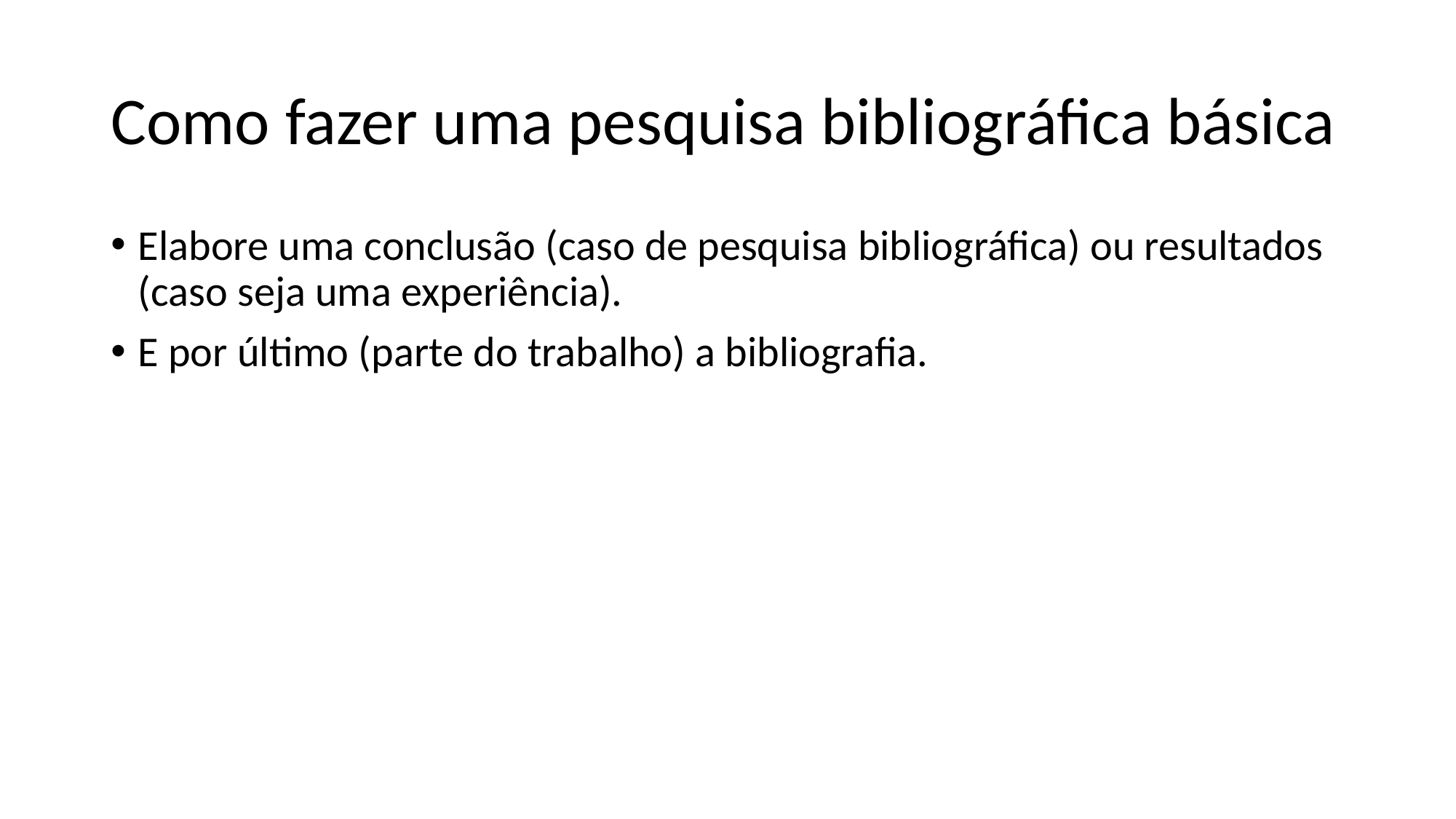

# Como fazer uma pesquisa bibliográfica básica
Elabore uma conclusão (caso de pesquisa bibliográfica) ou resultados (caso seja uma experiência).
E por último (parte do trabalho) a bibliografia.